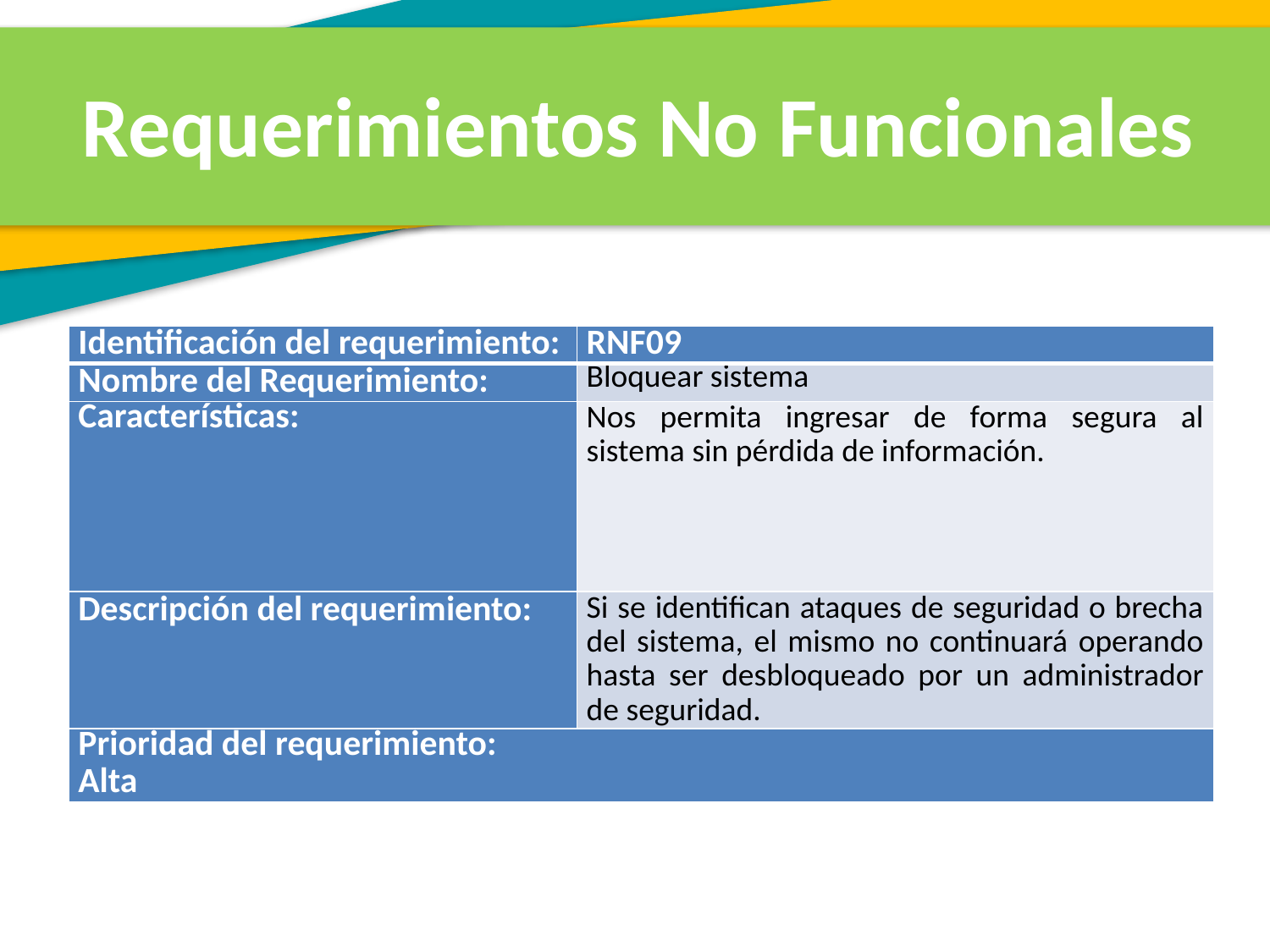

Requerimientos No Funcionales
| Identificación del requerimiento: | RNF09 |
| --- | --- |
| Nombre del Requerimiento: | Bloquear sistema |
| Características: | Nos permita ingresar de forma segura al sistema sin pérdida de información. |
| Descripción del requerimiento: | Si se identifican ataques de seguridad o brecha del sistema, el mismo no continuará operando hasta ser desbloqueado por un administrador de seguridad. |
| Prioridad del requerimiento: Alta |  |